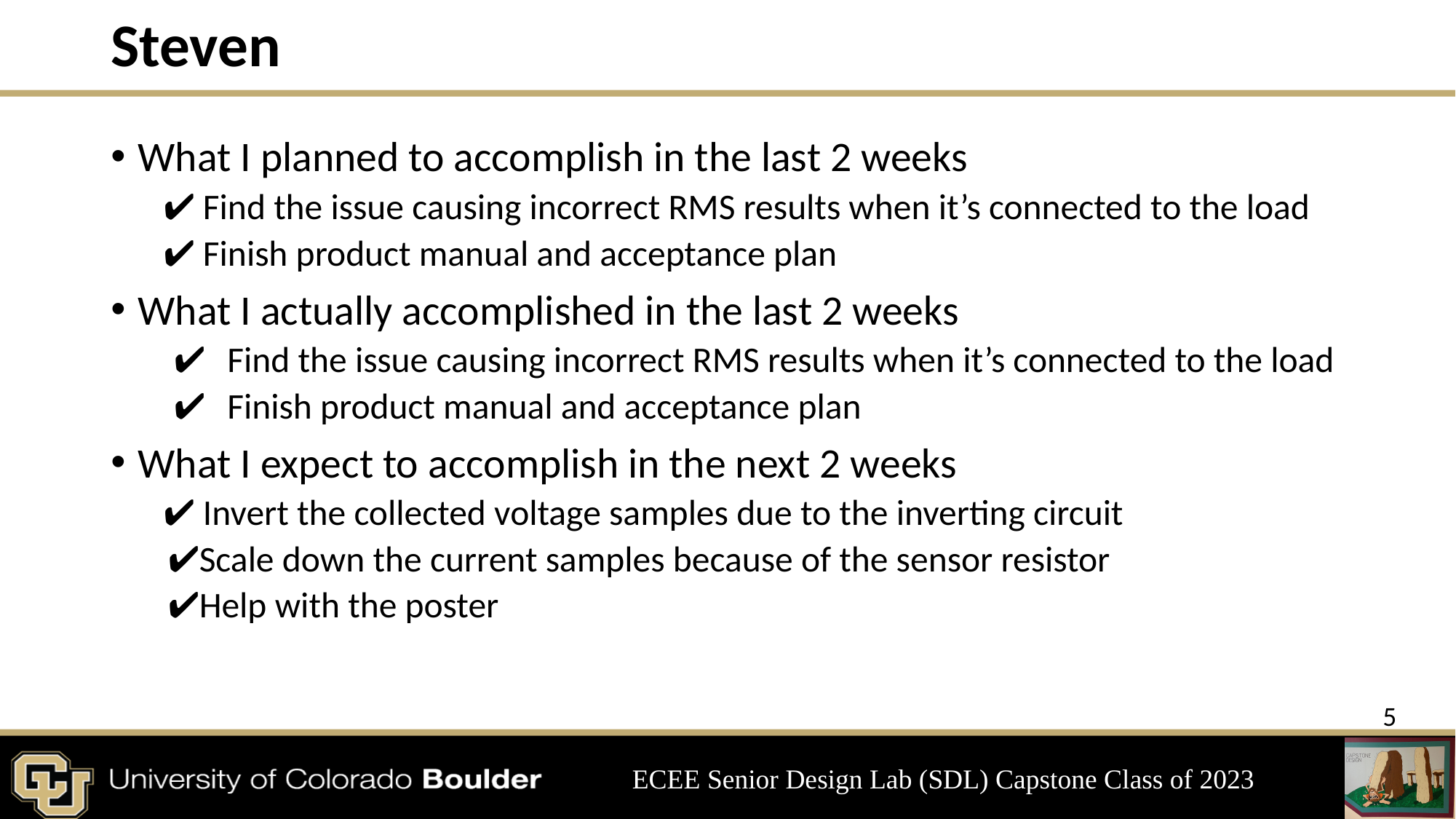

# Steven
What I planned to accomplish in the last 2 weeks
 Find the issue causing incorrect RMS results when it’s connected to the load
 Finish product manual and acceptance plan
What I actually accomplished in the last 2 weeks
 Find the issue causing incorrect RMS results when it’s connected to the load
 Finish product manual and acceptance plan
What I expect to accomplish in the next 2 weeks
 Invert the collected voltage samples due to the inverting circuit
Scale down the current samples because of the sensor resistor
Help with the poster

5